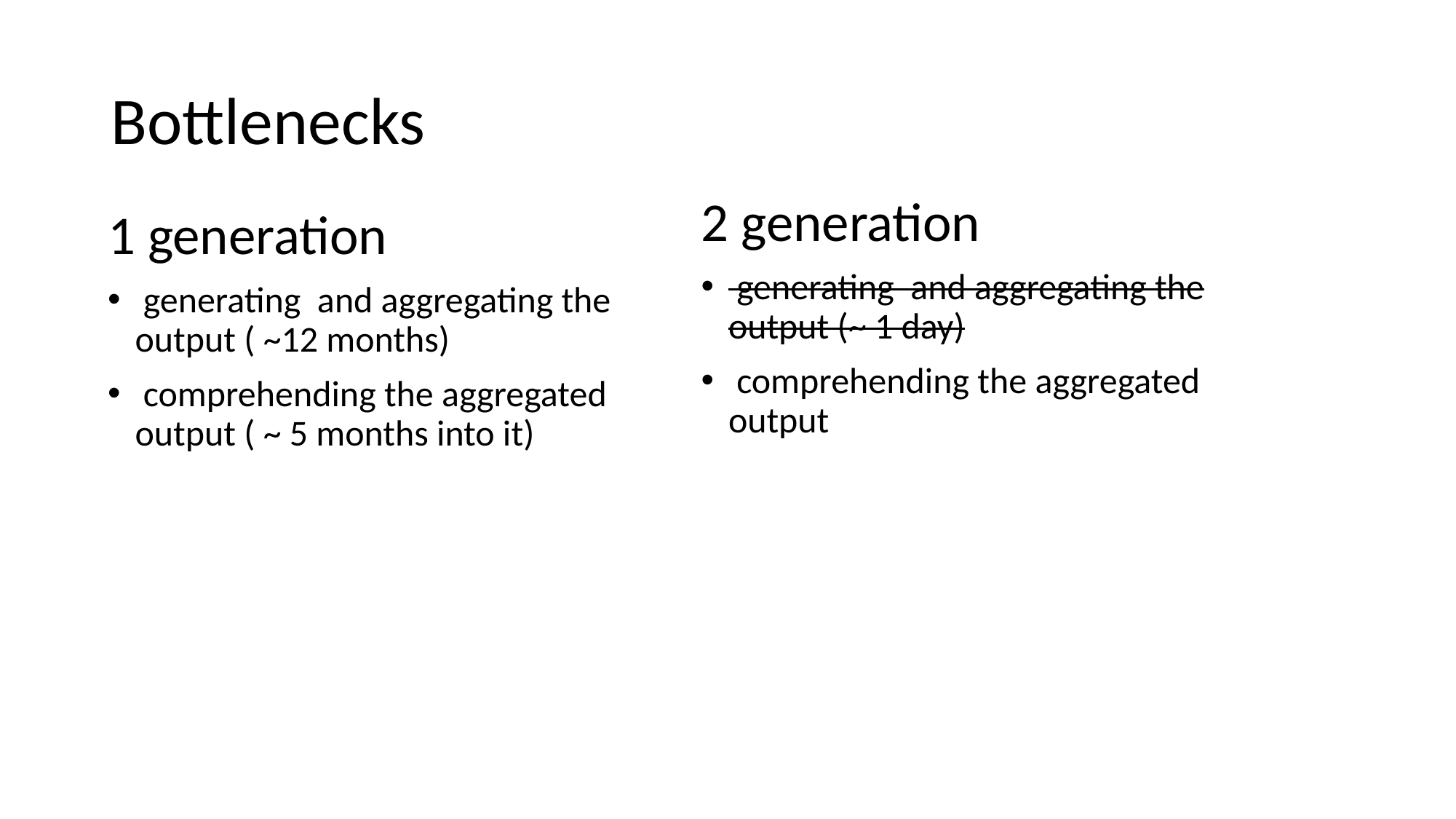

# Bottlenecks
2 generation
 generating  and aggregating the output (~ 1 day)
 comprehending the aggregated output

1 generation
 generating  and aggregating the output ( ~12 months)
 comprehending the aggregated output ( ~ 5 months into it)